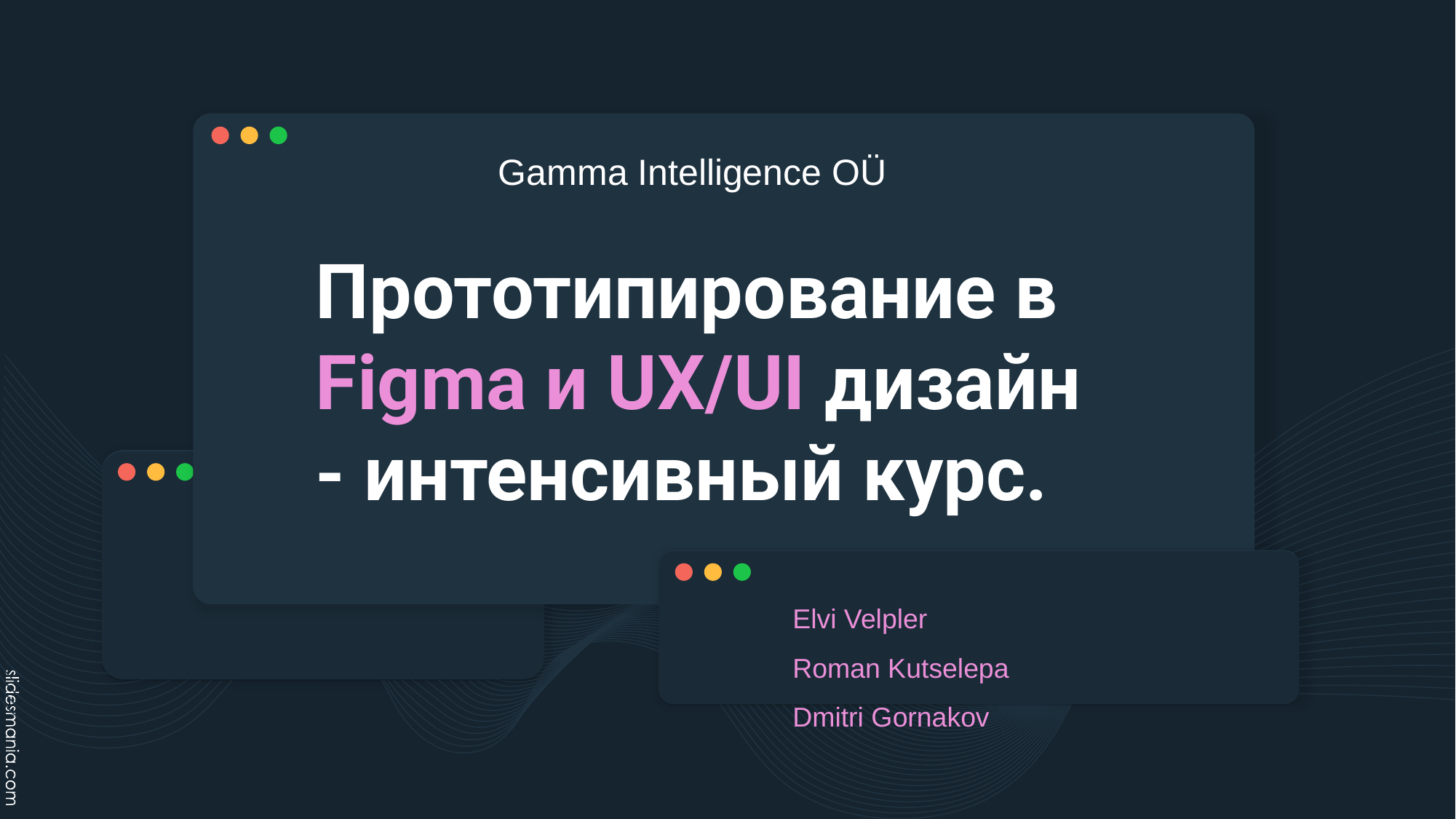

Gamma Intelligence OÜ
# Прототипирование в Figma и UX/UI дизайн - интенсивный курс.
Elvi Velpler
Roman Kutselepa
Dmitri Gornakov